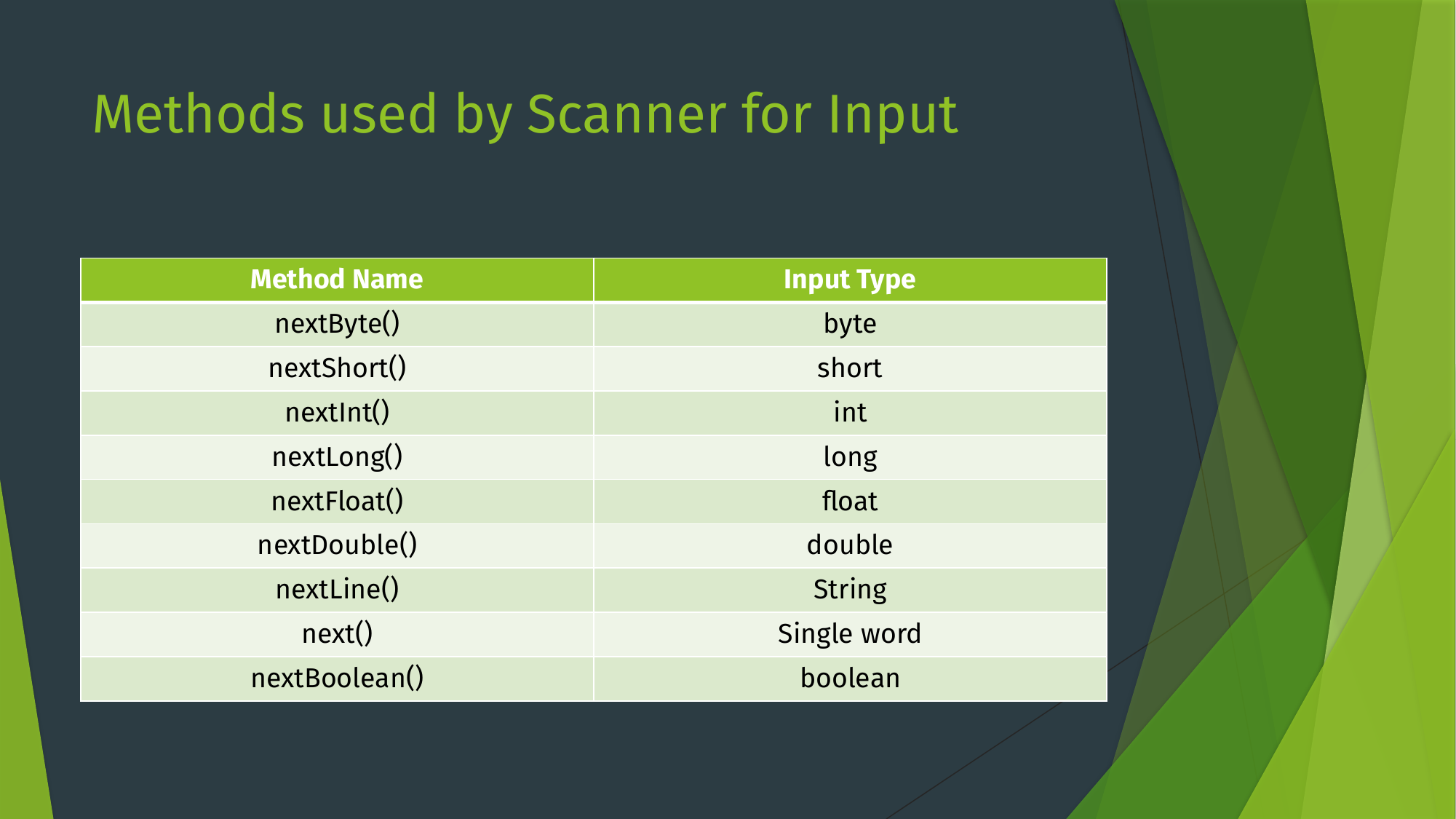

# Methods used by Scanner for Input
| Method Name | Input Type |
| --- | --- |
| nextByte() | byte |
| nextShort() | short |
| nextInt() | int |
| nextLong() | long |
| nextFloat() | float |
| nextDouble() | double |
| nextLine() | String |
| next() | Single word |
| nextBoolean() | boolean |